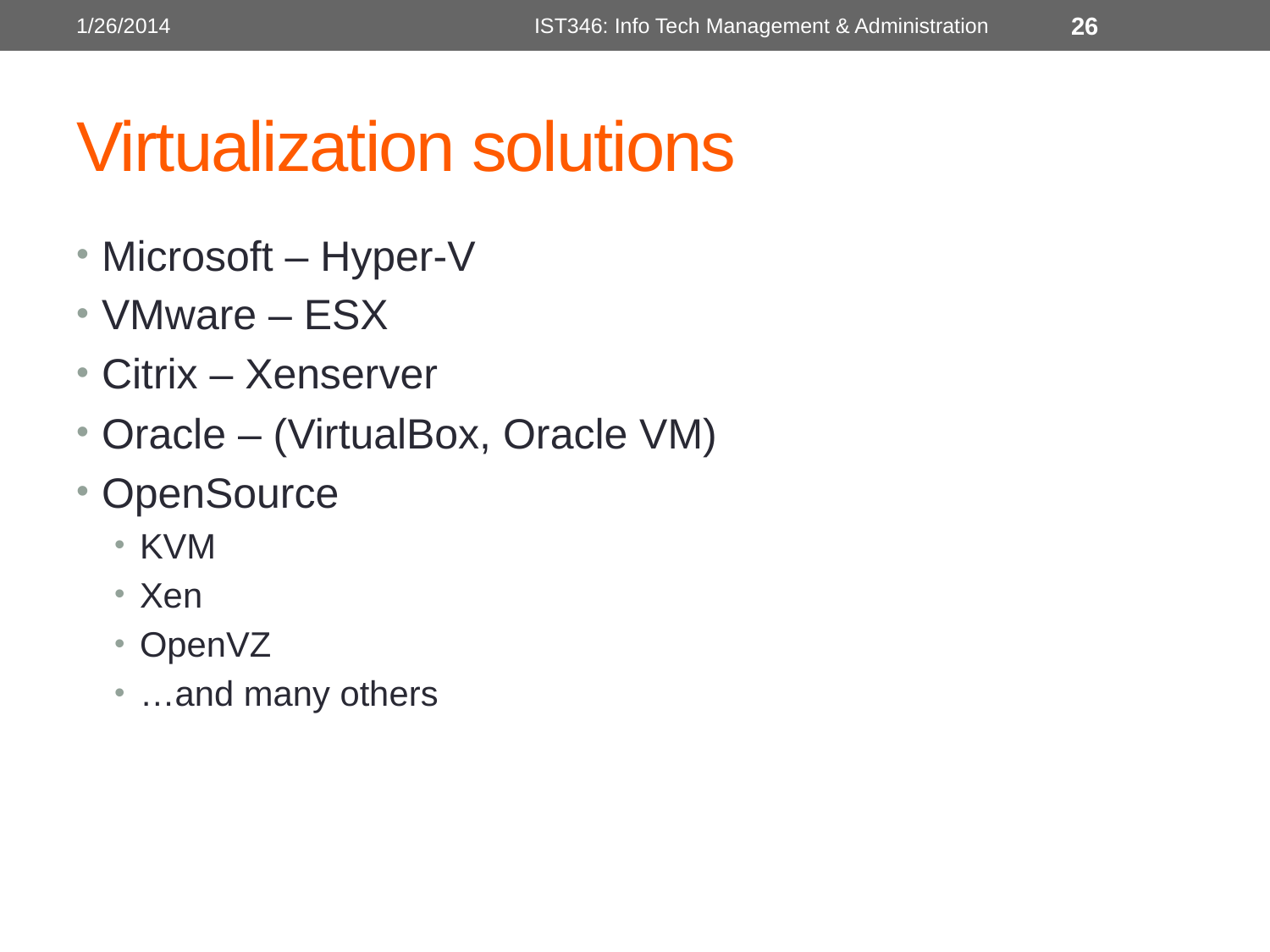

1/26/2014
IST346: Info Tech Management & Administration
26
# Virtualization solutions
Microsoft – Hyper-V
VMware – ESX
Citrix – Xenserver
Oracle – (VirtualBox, Oracle VM)
OpenSource
KVM
Xen
OpenVZ
…and many others